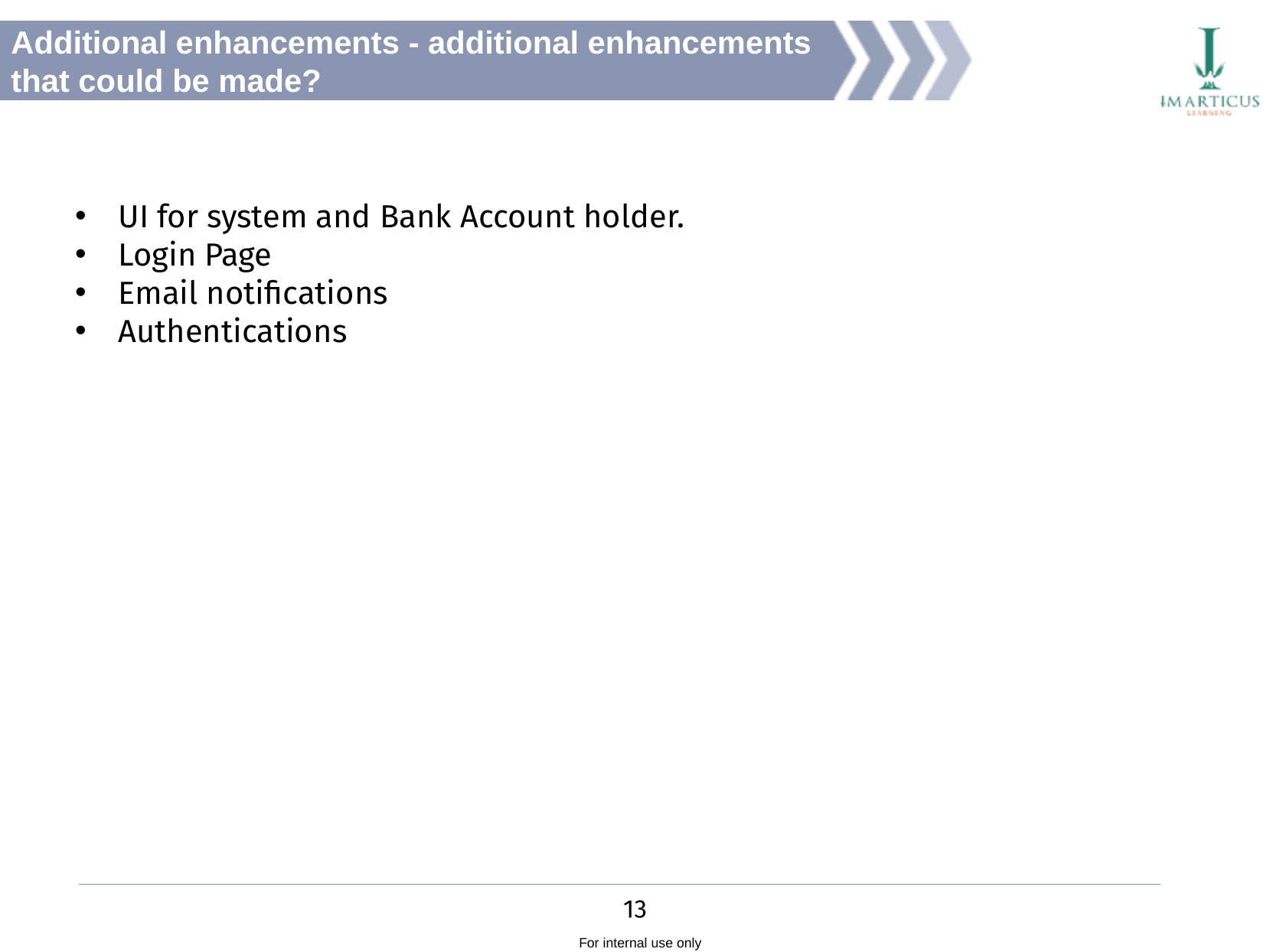

Additional enhancements - additional enhancements that could be made?
UI for system and Bank Account holder.
Login Page
Email notifications
Authentications